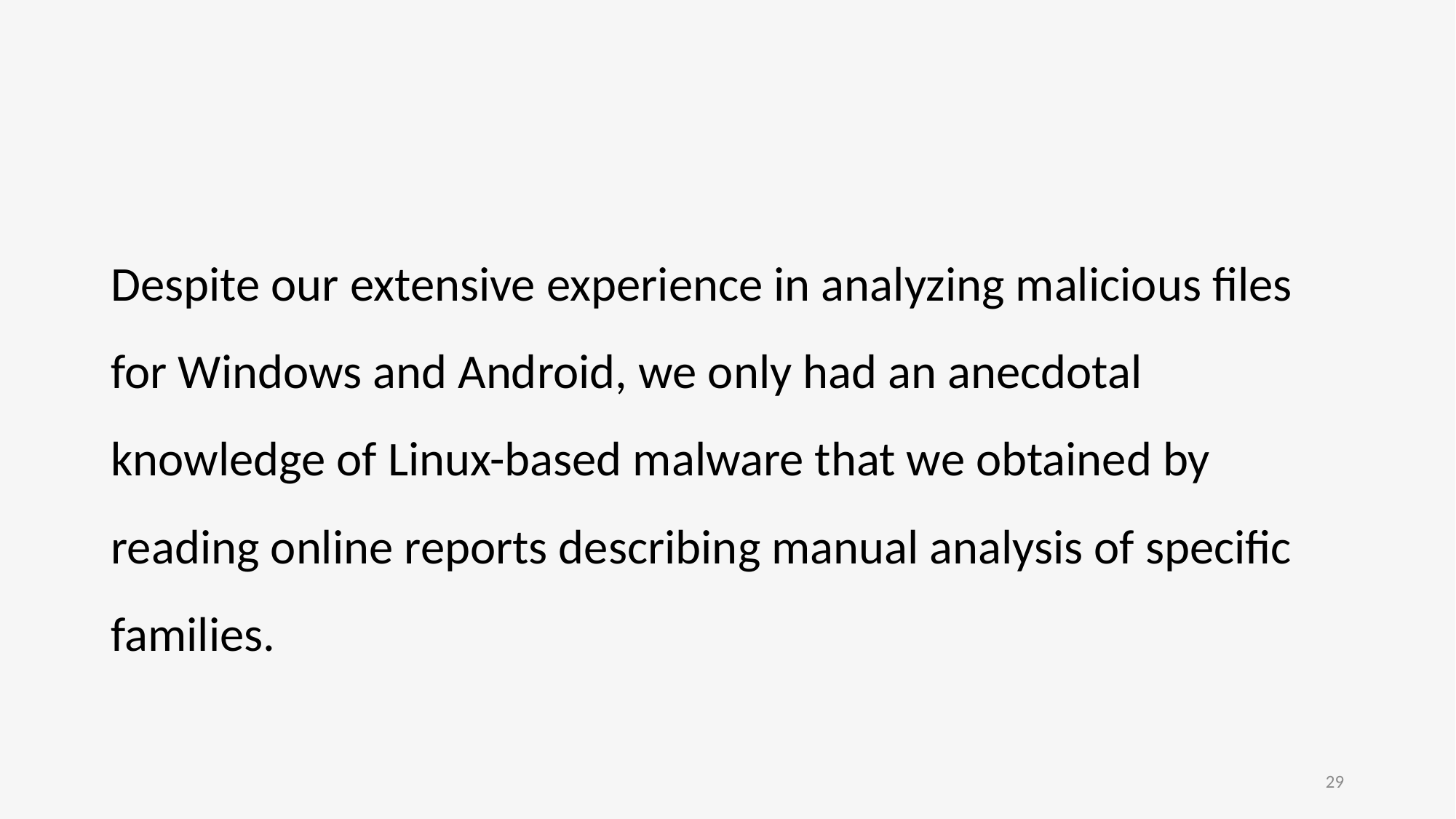

#
Despite our extensive experience in analyzing malicious files for Windows and Android, we only had an anecdotal knowledge of Linux-based malware that we obtained by reading online reports describing manual analysis of specific families.
29